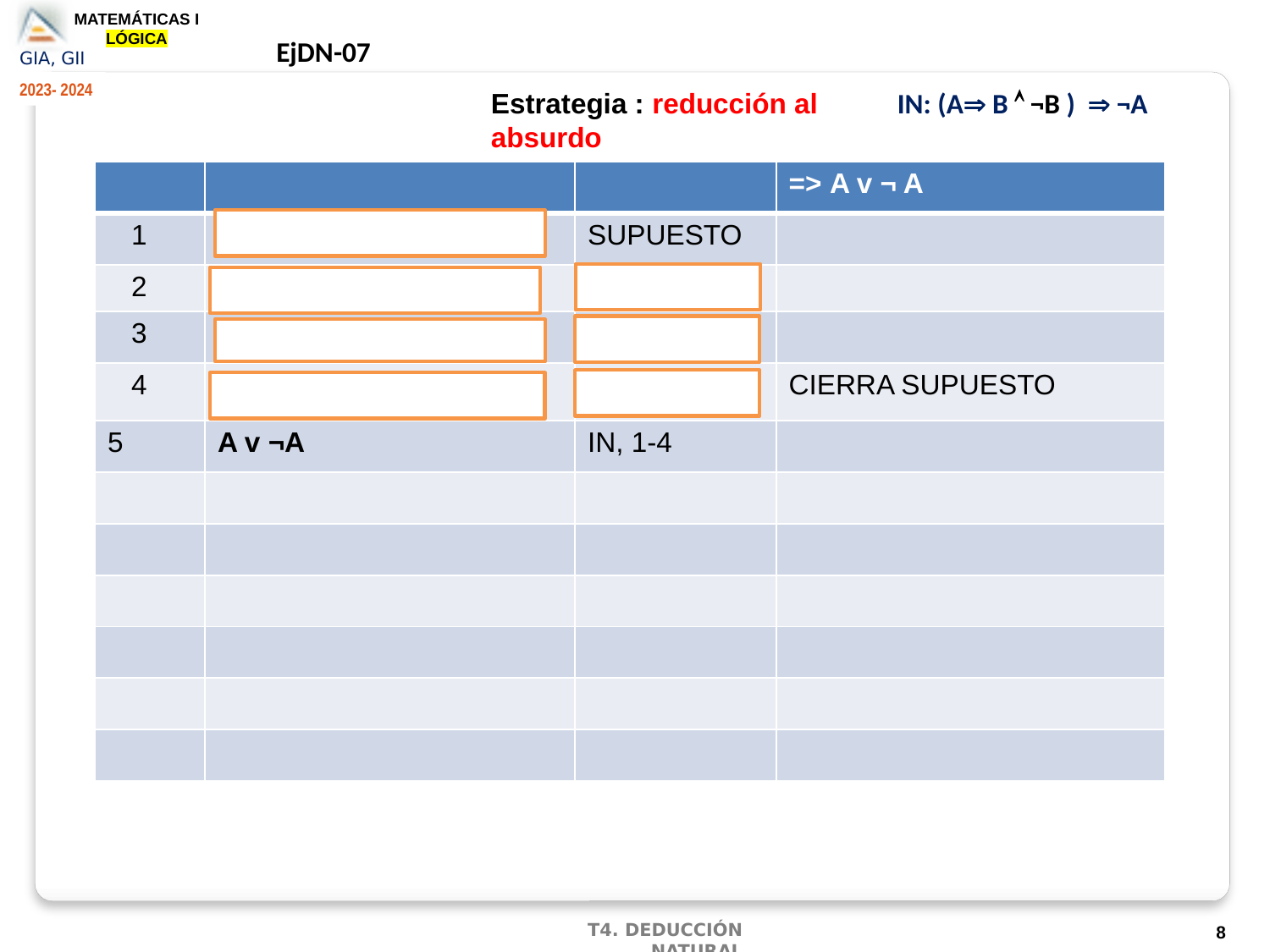

EjDN-07
IN: (A⇒ B ∧ ¬B )  ⇒ ¬A
Estrategia : reducción al absurdo
|  |  |  | => A v ¬ A |
| --- | --- | --- | --- |
| 1 | ¬ ( A v ¬ A ) | SUPUESTO |  |
| 2 | ¬ A ^ ¬¬ A | DMv, 1 |  |
| 3 | ¬ A ^ A | EN, 2 |  |
| 4 | A | EC, 3 | CIERRA SUPUESTO |
| 5 | A v ¬A | IN, 1-4 |  |
|  |  |  |  |
|  |  |  |  |
|  |  |  |  |
|  |  |  |  |
|  |  |  |  |
|  |  |  |  |

8